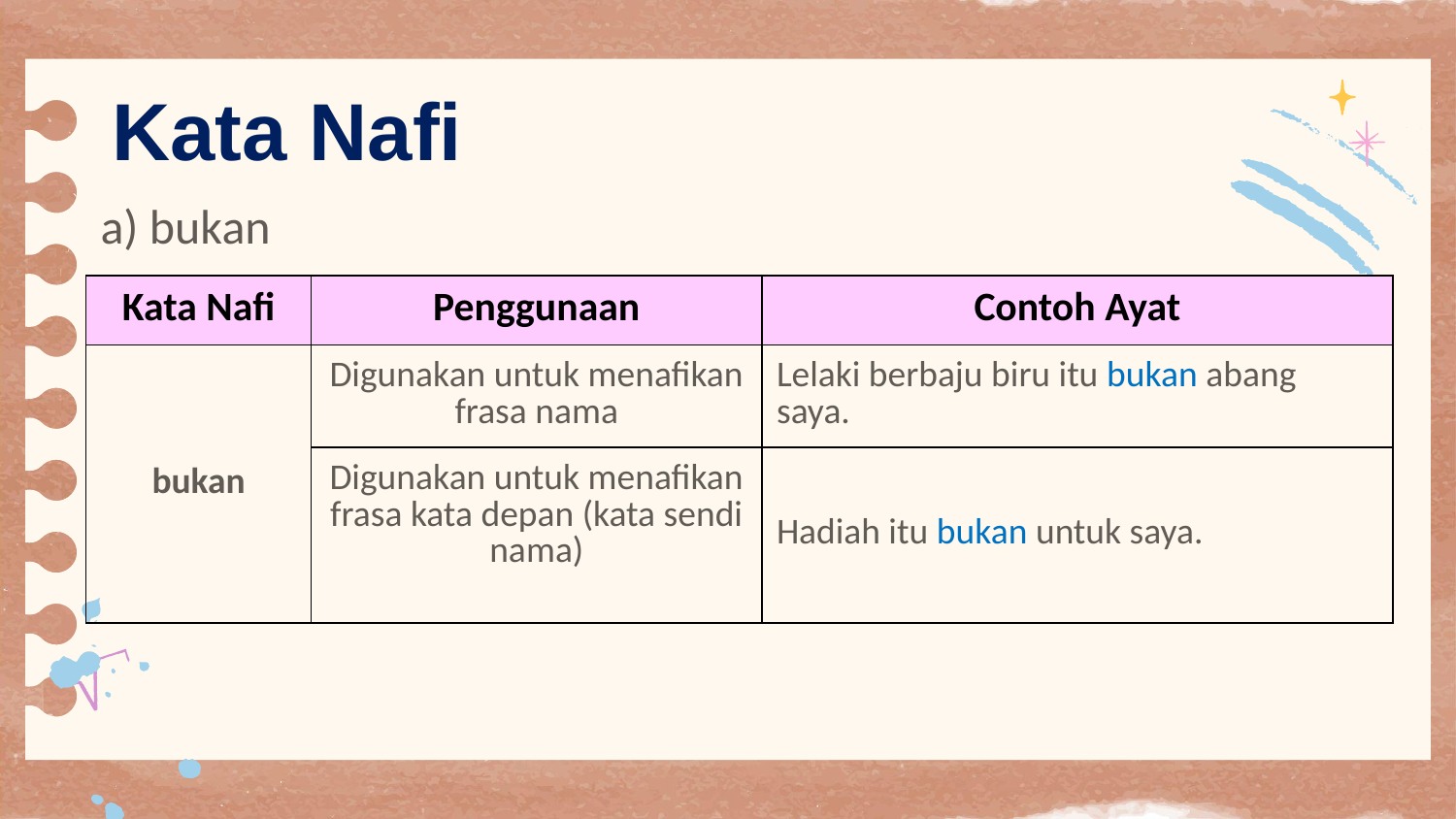

# Kata Nafi
a) bukan

| Kata Nafi | Penggunaan | Contoh Ayat |
| --- | --- | --- |
| bukan | Digunakan untuk menafikan frasa nama | Lelaki berbaju biru itu bukan abang saya. |
|  | Digunakan untuk menafikan frasa kata depan (kata sendi nama) | Hadiah itu bukan untuk saya. |